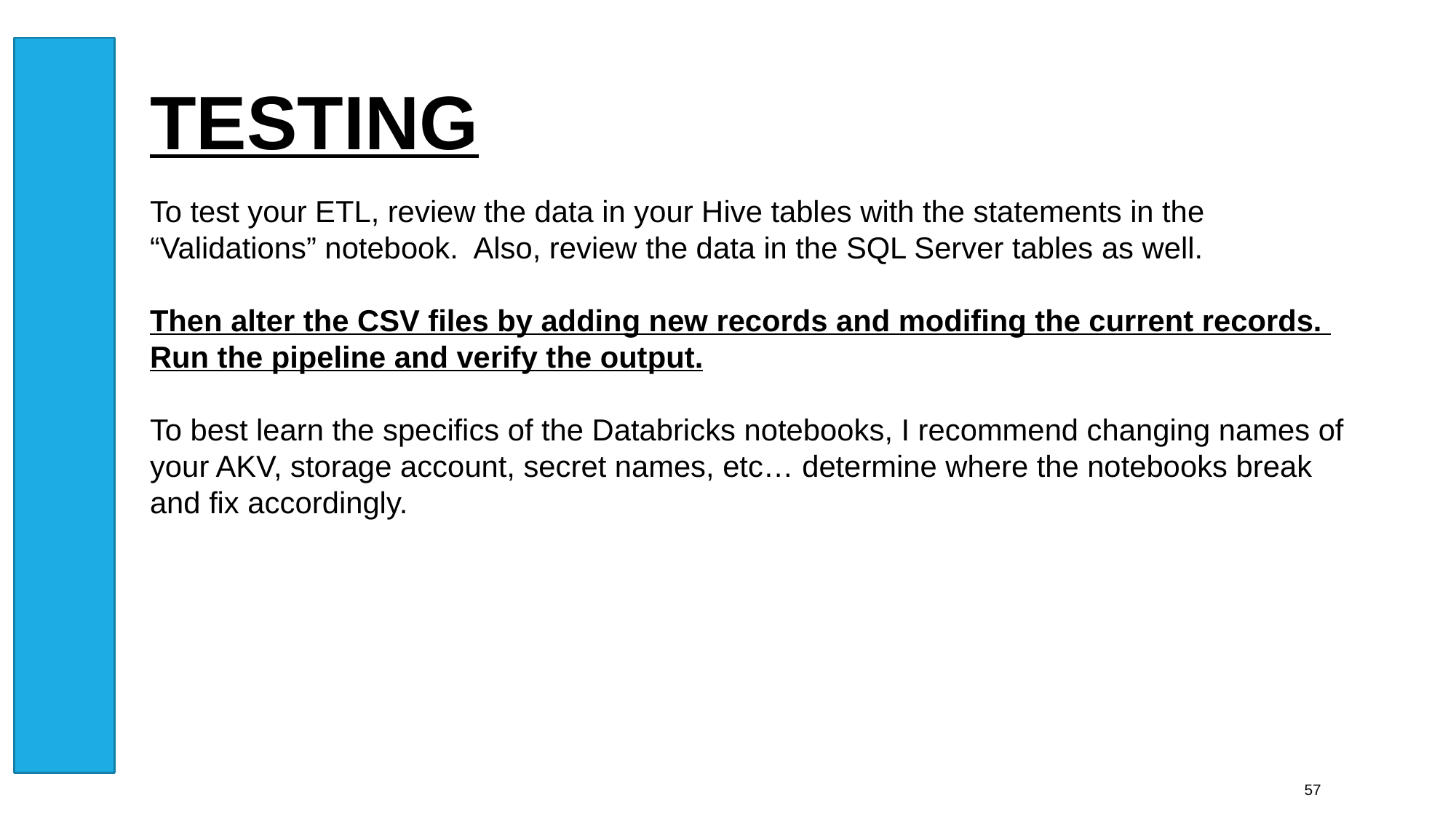

TESTING
To test your ETL, review the data in your Hive tables with the statements in the “Validations” notebook.  Also, review the data in the SQL Server tables as well.

Then alter the CSV files by adding new records and modifing the current records.  Run the pipeline and verify the output.

To best learn the specifics of the Databricks notebooks, I recommend changing names of your AKV, storage account, secret names, etc… determine where the notebooks break and fix accordingly.

57